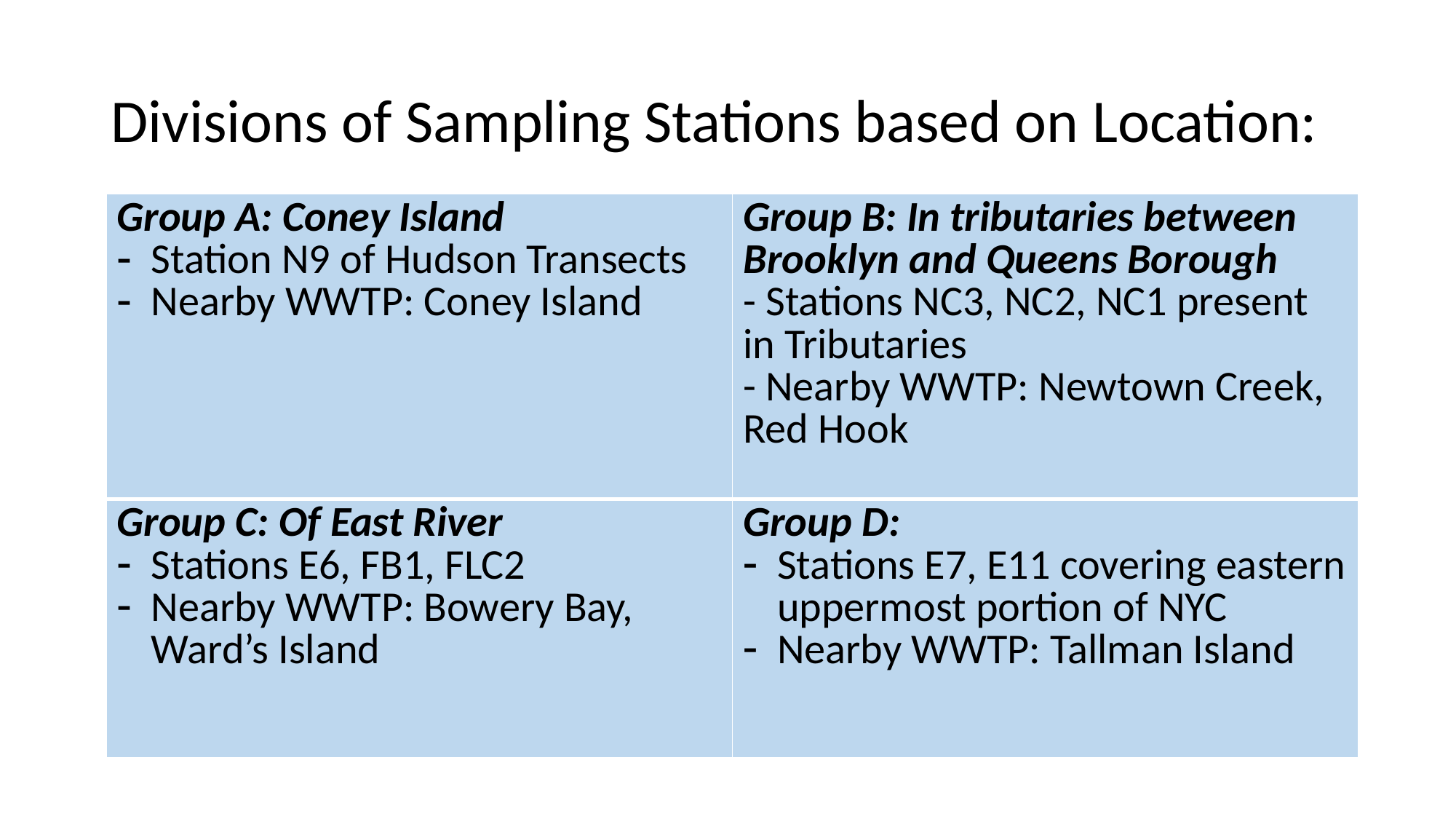

# Divisions of Sampling Stations based on Location:
| Group A: Coney Island Station N9 of Hudson Transects Nearby WWTP: Coney Island | Group B: In tributaries between Brooklyn and Queens Borough - Stations NC3, NC2, NC1 present in Tributaries - Nearby WWTP: Newtown Creek, Red Hook |
| --- | --- |
| Group C: Of East River Stations E6, FB1, FLC2 Nearby WWTP: Bowery Bay, Ward’s Island | Group D: Stations E7, E11 covering eastern uppermost portion of NYC Nearby WWTP: Tallman Island |